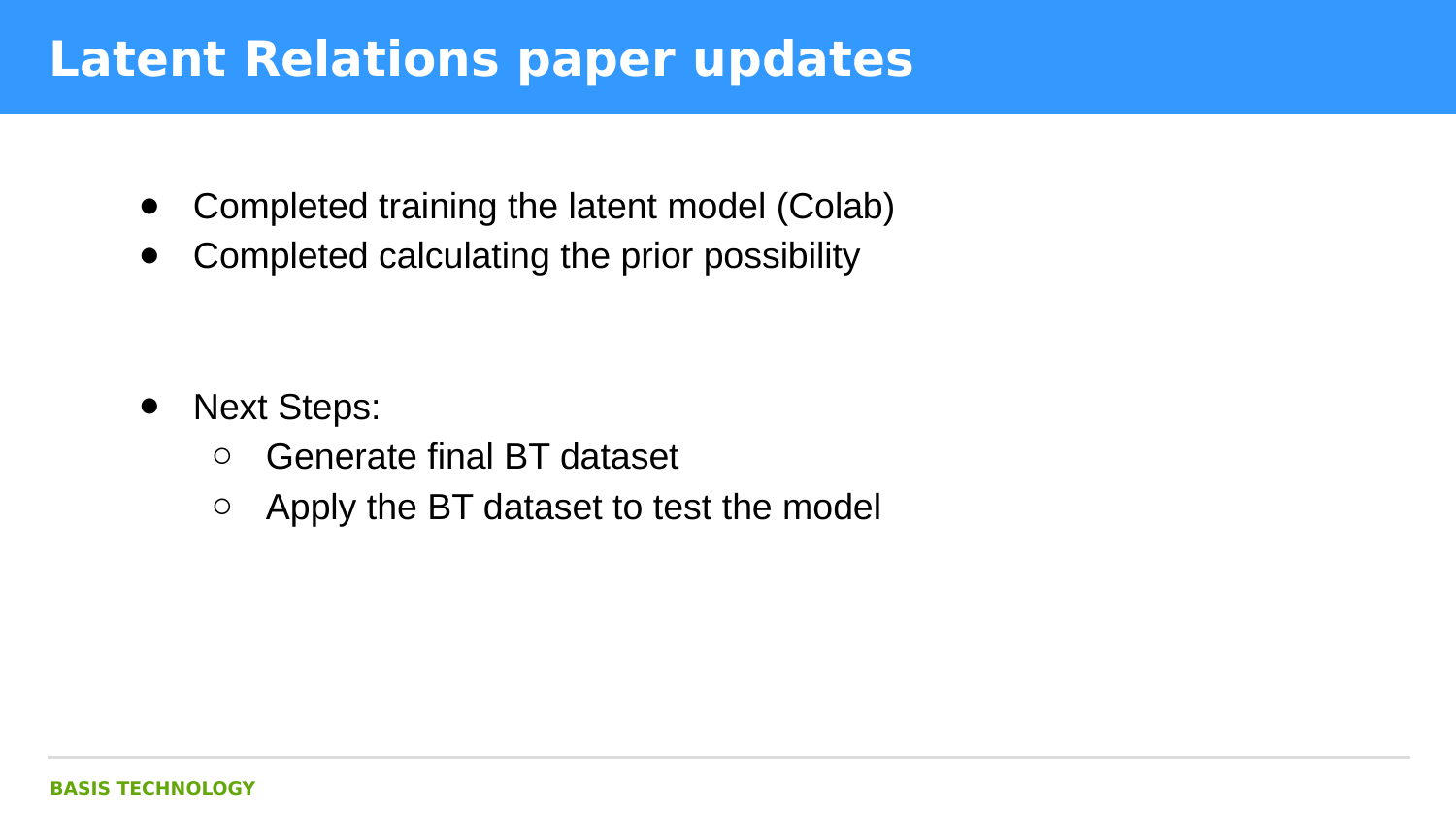

# Latent Relations paper updates
Completed training the latent model (Colab)
Completed calculating the prior possibility

Next Steps:
Generate final BT dataset
Apply the BT dataset to test the model

BASIS TECHNOLOGY